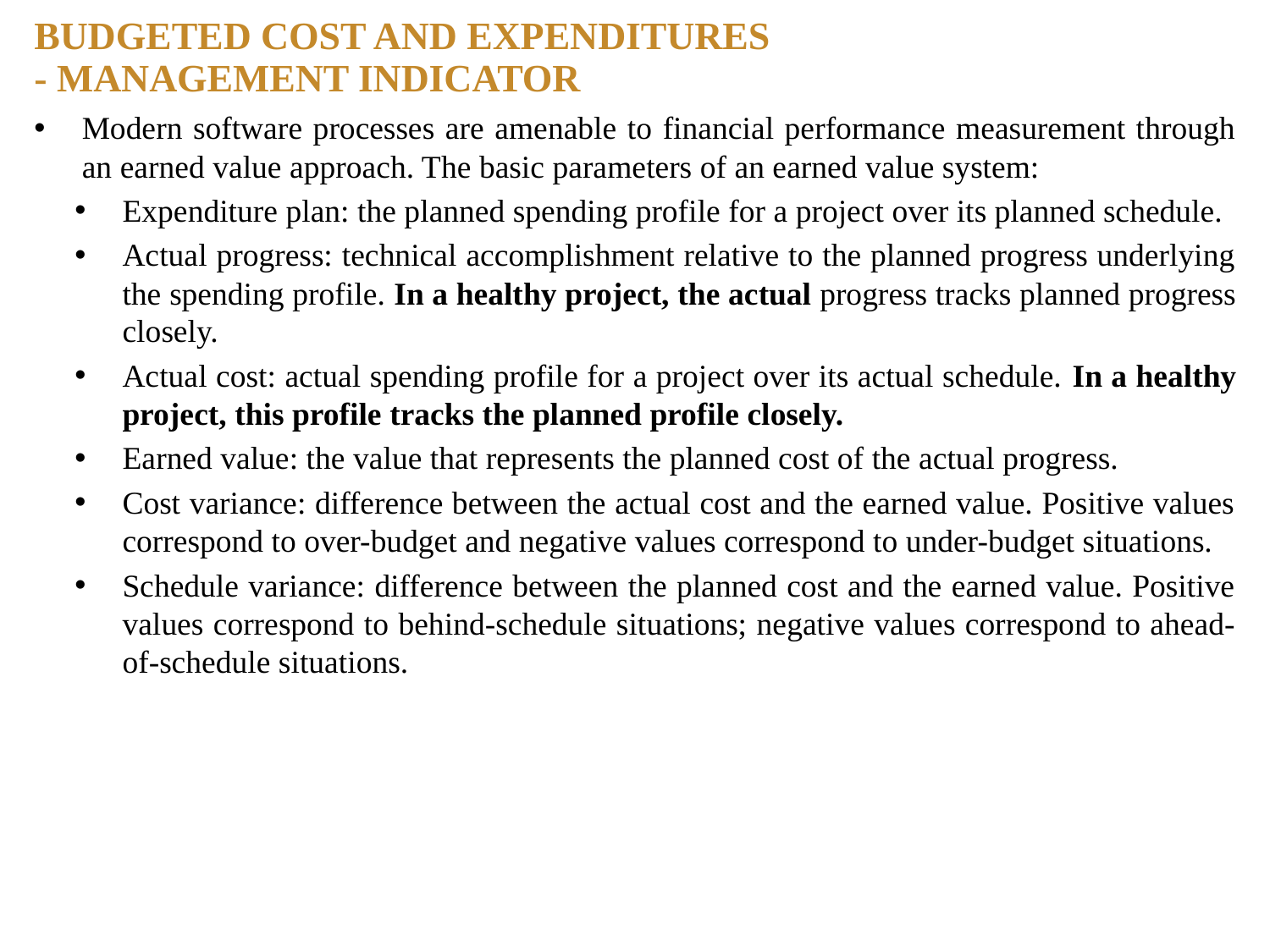

# BUDGETED COST AND EXPENDITURES - MANAGEMENT INDICATOR
Modern software processes are amenable to financial performance measurement through an earned value approach. The basic parameters of an earned value system:
Expenditure plan: the planned spending profile for a project over its planned schedule.
Actual progress: technical accomplishment relative to the planned progress underlying the spending profile. In a healthy project, the actual progress tracks planned progress closely.
Actual cost: actual spending profile for a project over its actual schedule. In a healthy project, this profile tracks the planned profile closely.
Earned value: the value that represents the planned cost of the actual progress.
Cost variance: difference between the actual cost and the earned value. Positive values correspond to over-budget and negative values correspond to under-budget situations.
Schedule variance: difference between the planned cost and the earned value. Positive values correspond to behind-schedule situations; negative values correspond to ahead-of-schedule situations.